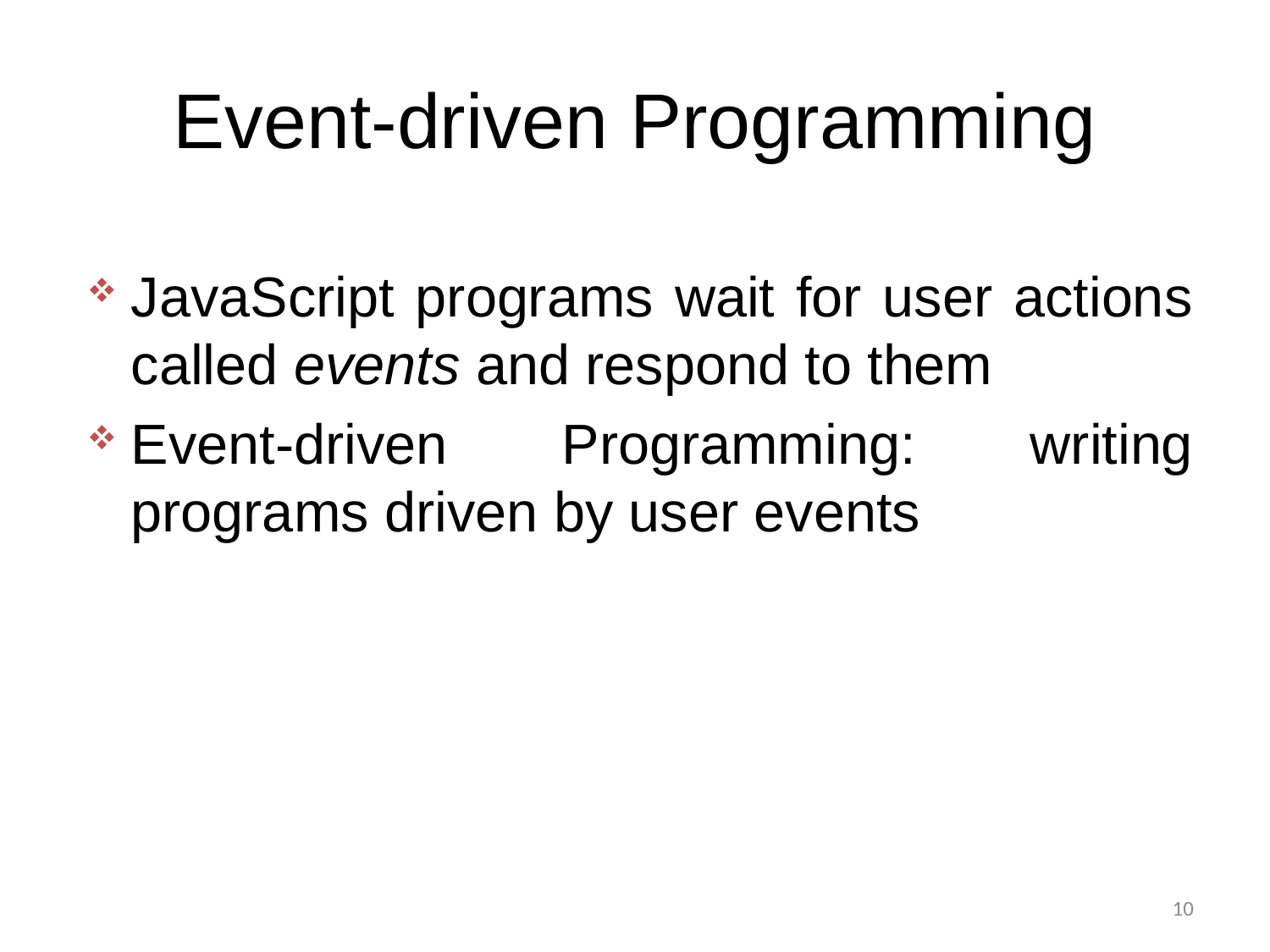

# Event-driven Programming
JavaScript programs wait for user actions called events and respond to them
Event-driven Programming: writing programs driven by user events
10